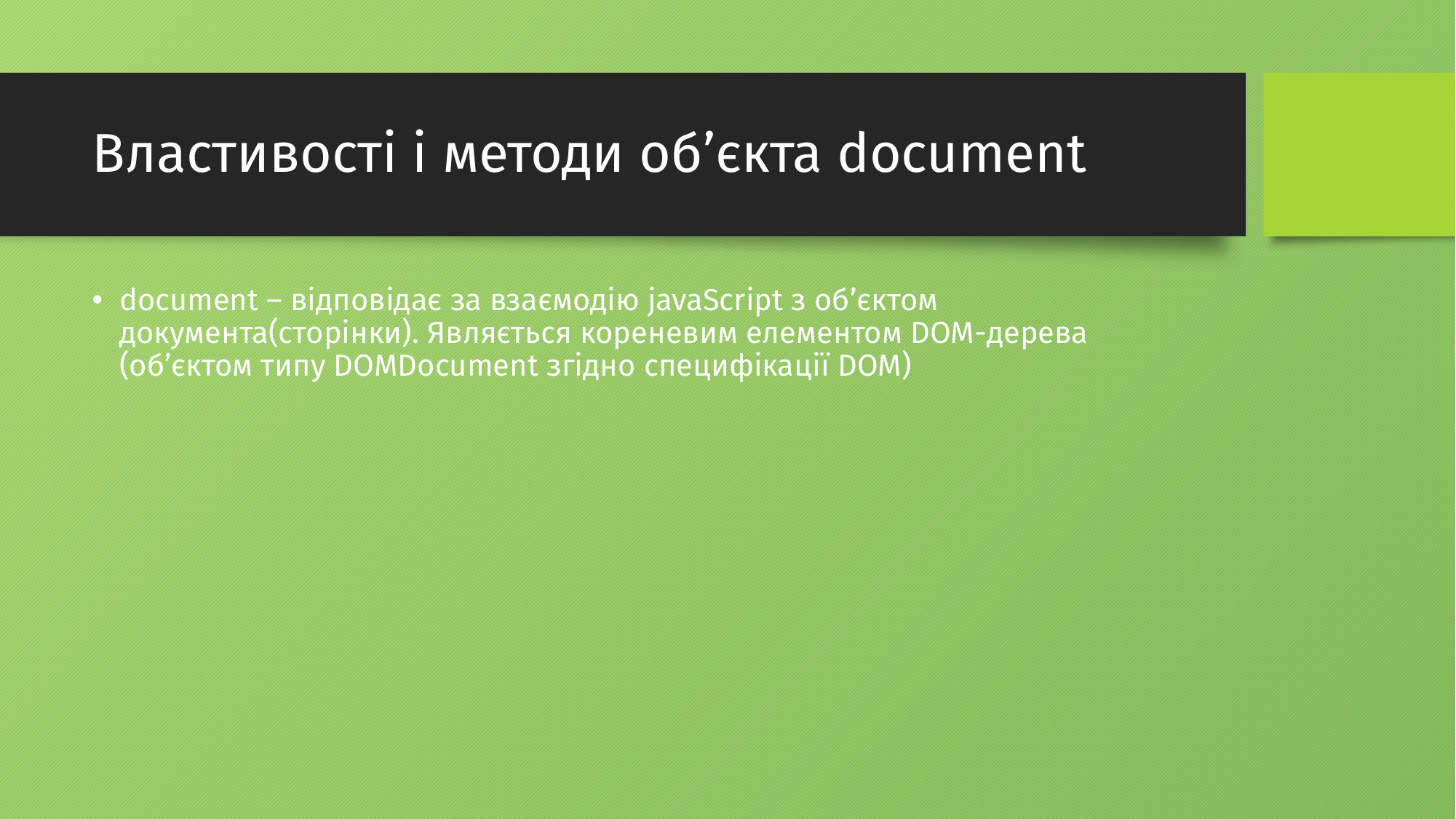

# Властивості і методи об’єкта document
document – відповідає за взаємодію javaScript з об’єктом документа(сторінки). Являється кореневим елементом DOM-дерева (об’єктом типу DOMDocument згідно специфікації DOM)